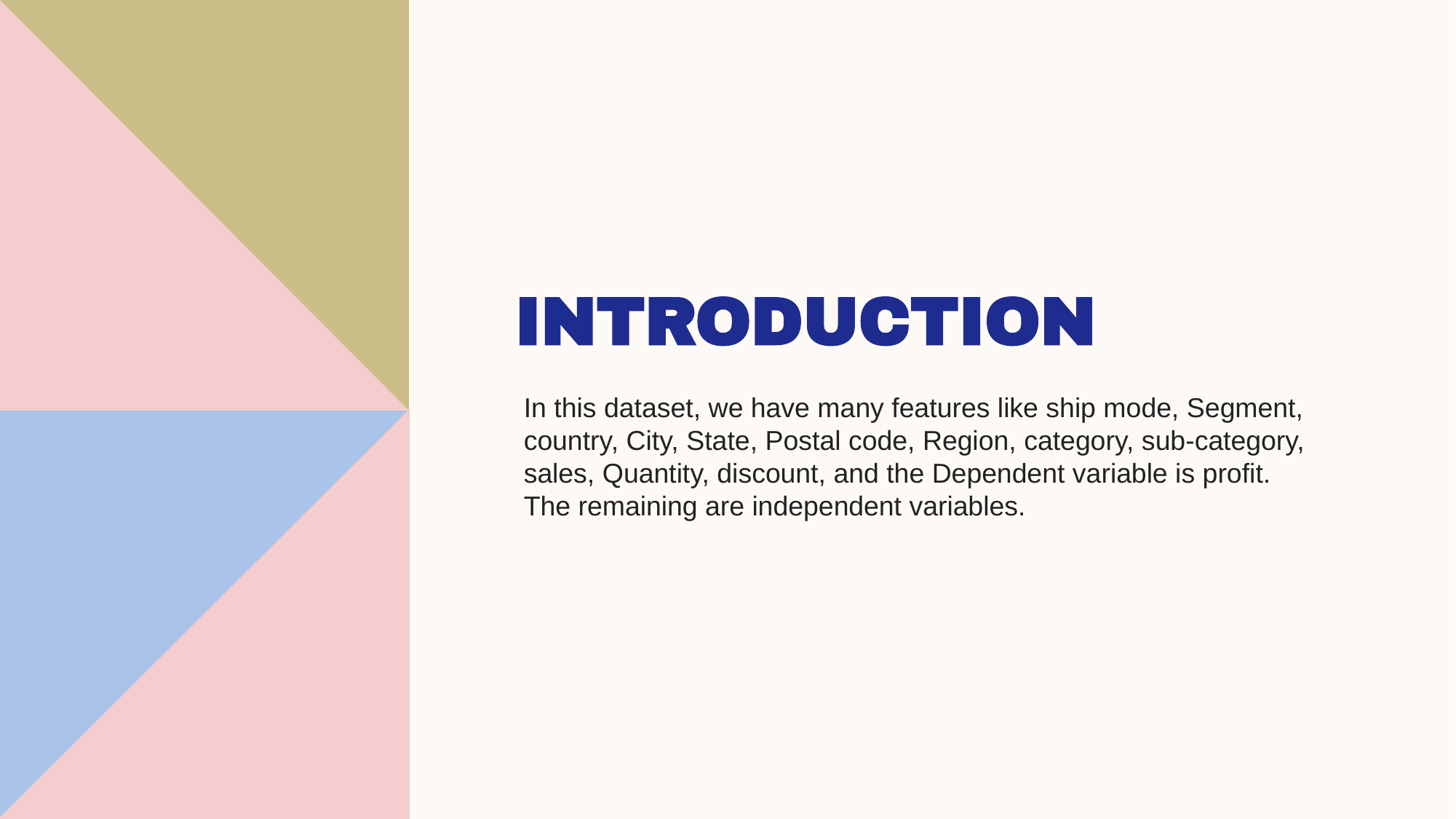

# Introduction
In this dataset, we have many features like ship mode, Segment, country, City, State, Postal code, Region, category, sub-category, sales, Quantity, discount, and the Dependent variable is profit. The remaining are independent variables.